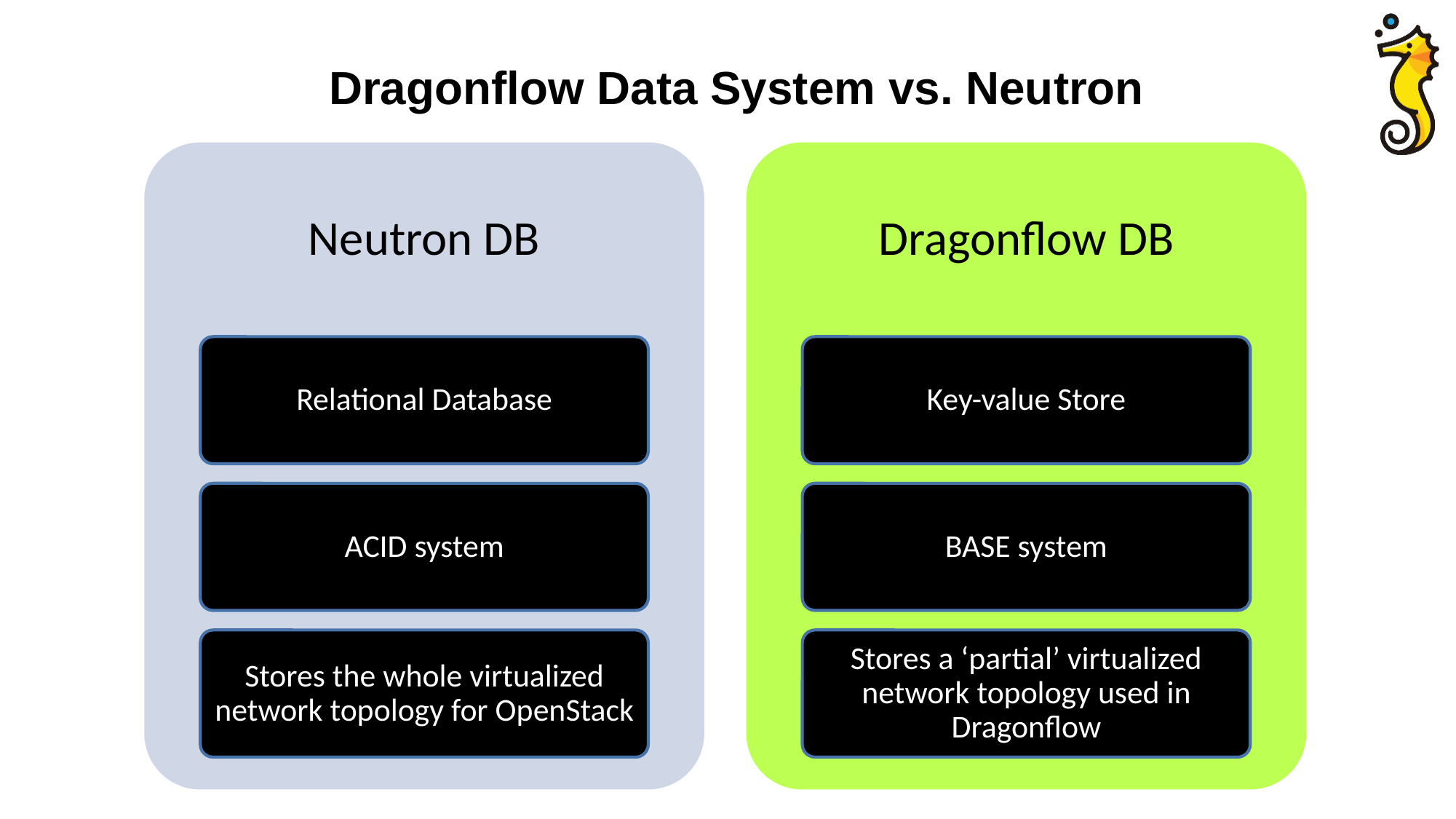

# Dragonflow Data System vs. Neutron

Neutron DB

Dragonflow DB

Relational Database
Key-value Store

ACID system
BASE system

Stores the whole virtualized network topology for OpenStack
Stores a ‘partial’ virtualized network topology used in Dragonflow